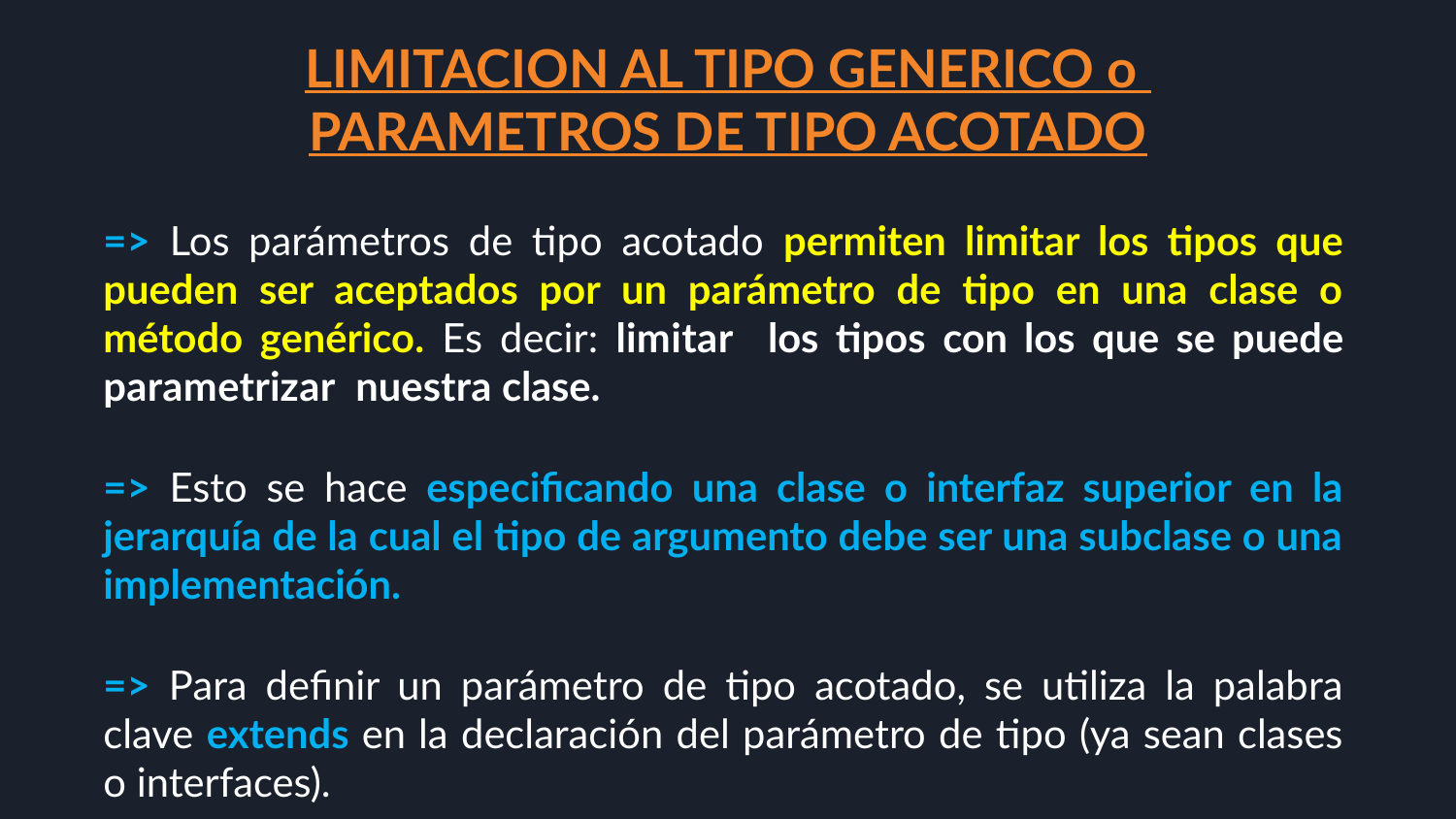

LIMITACION AL TIPO GENERICO o
PARAMETROS DE TIPO ACOTADO
=> Los parámetros de tipo acotado permiten limitar los tipos que pueden ser aceptados por un parámetro de tipo en una clase o método genérico. Es decir: limitar  los tipos con los que se puede parametrizar  nuestra clase.

=> Esto se hace especificando una clase o interfaz superior en la jerarquía de la cual el tipo de argumento debe ser una subclase o una implementación.

=> Para definir un parámetro de tipo acotado, se utiliza la palabra clave extends en la declaración del parámetro de tipo (ya sean clases o interfaces).